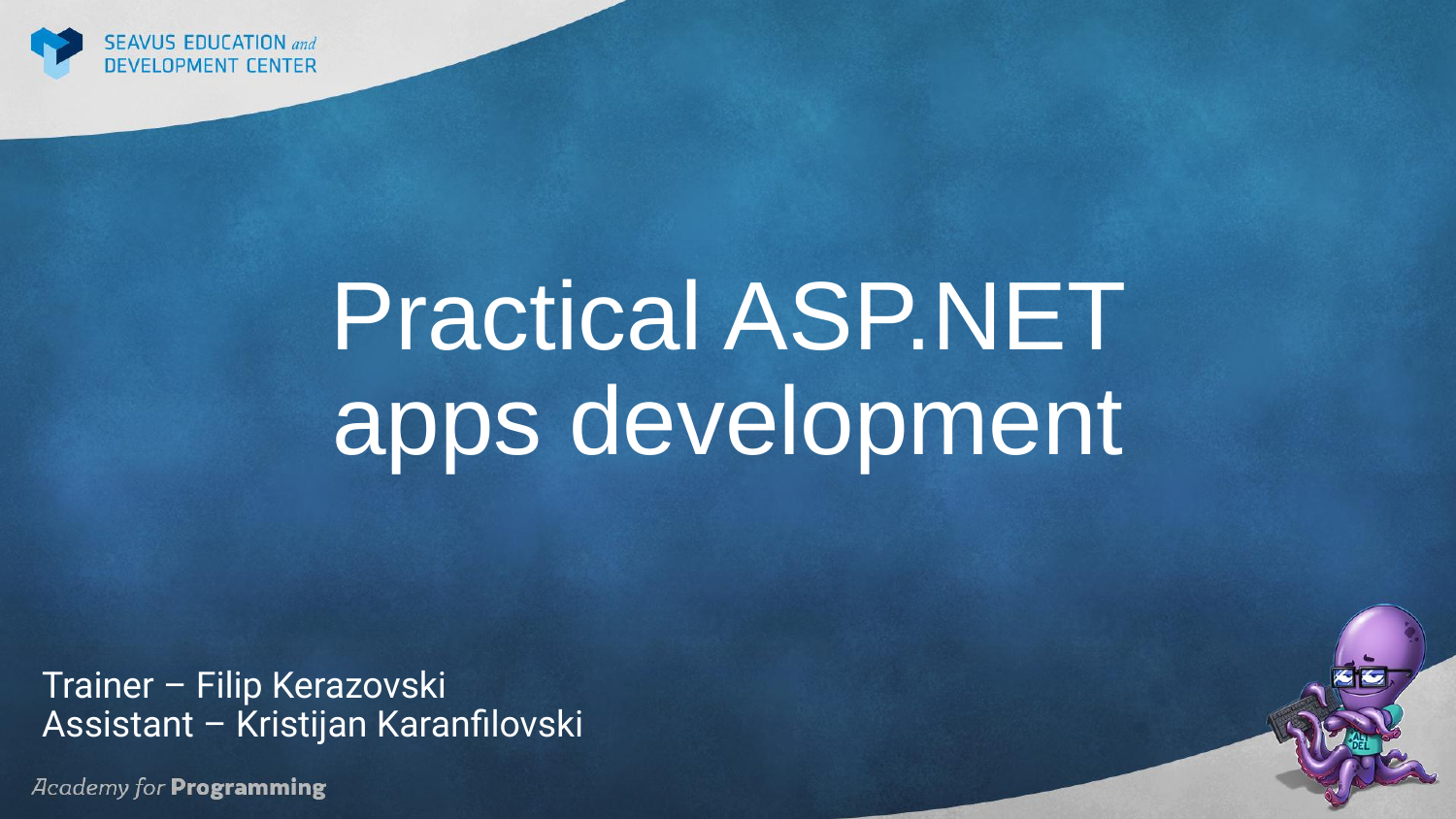

# Practical ASP.NET apps development
Trainer – Filip Kerazovski
Assistant – Kristijan Karanfilovski